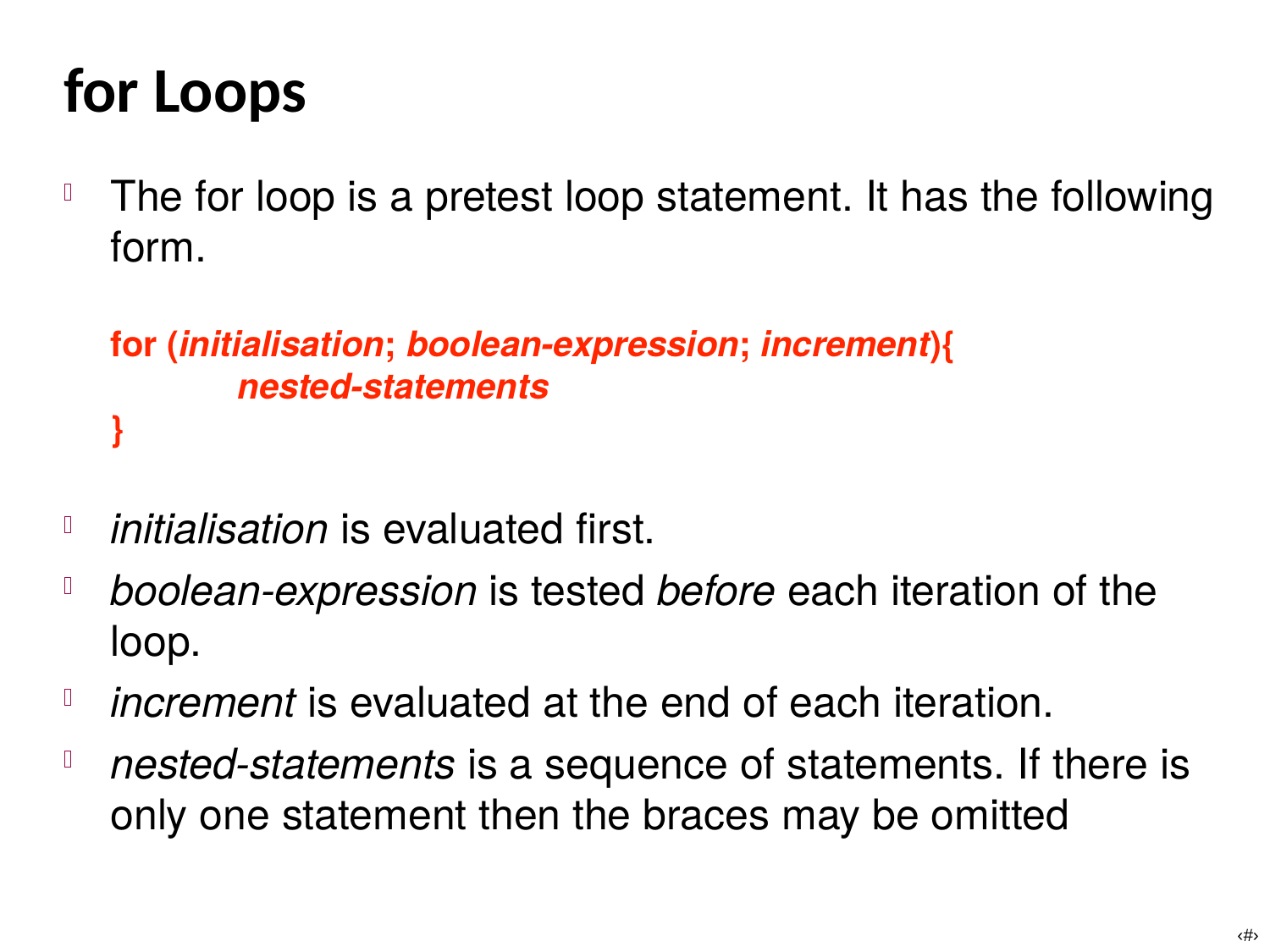

# for Loops
The for loop is a pretest loop statement. It has the following form.
for (initialisation; boolean-expression; increment){
	nested-statements
}
initialisation is evaluated first.
boolean-expression is tested before each iteration of the loop.
increment is evaluated at the end of each iteration.
nested-statements is a sequence of statements. If there is only one statement then the braces may be omitted